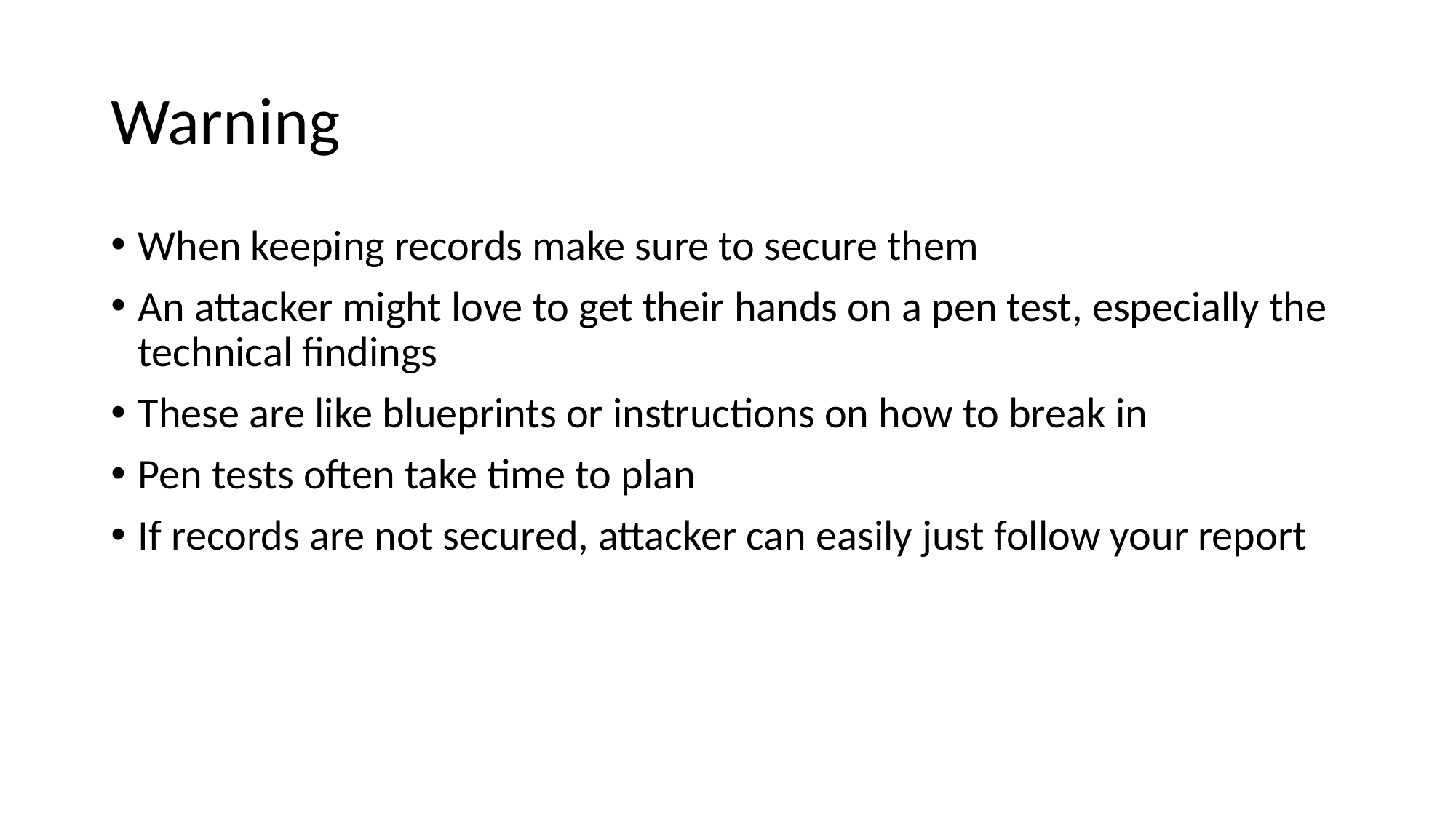

# Warning
When keeping records make sure to secure them
An attacker might love to get their hands on a pen test, especially the technical findings
These are like blueprints or instructions on how to break in
Pen tests often take time to plan
If records are not secured, attacker can easily just follow your report